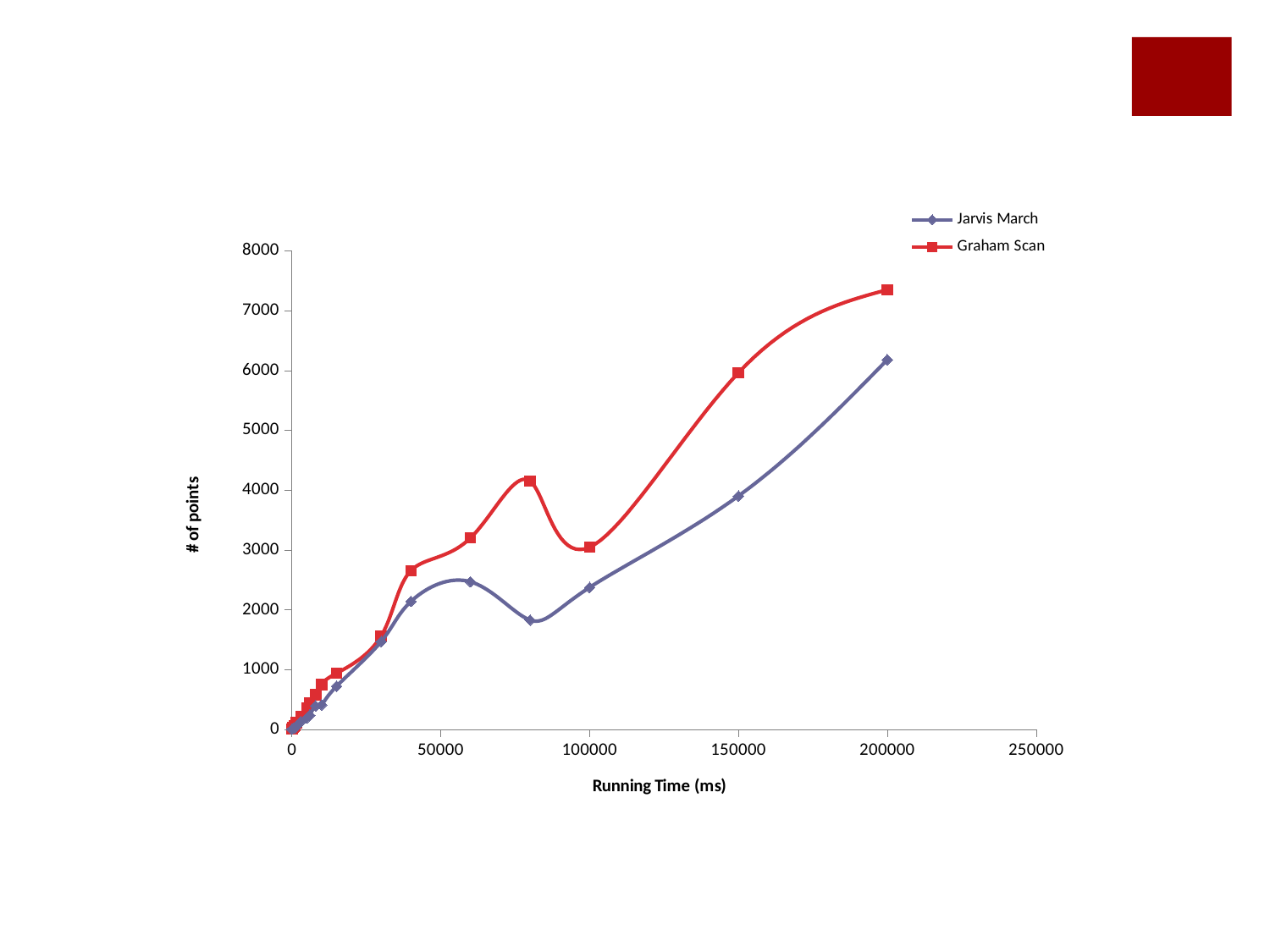

### Chart

| Category | Jarvis March | Graham Scan |
|---|---|---|